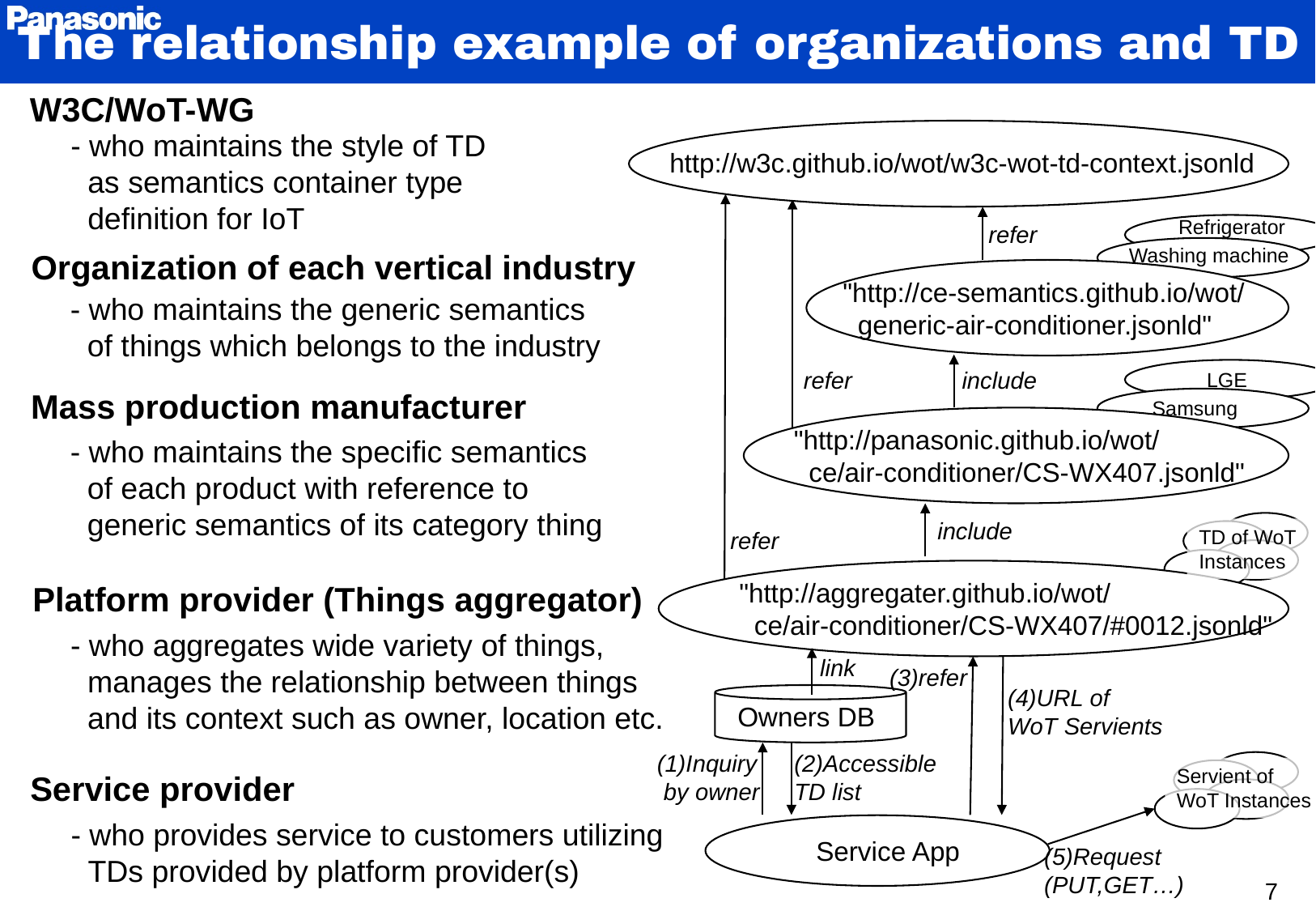

The relationship example of organizations and TD

W3C/WoT-WG
- who maintains the style of TD
  as semantics container type
  definition for IoT

http://w3c.github.io/wot/w3c-wot-td-context.jsonld
Refrigerator
refer

Washing machine

Organization of each vertical industry

"http://ce-semantics.github.io/wot/
  generic-air-conditioner.jsonld"
- who maintains the generic semantics
  of things which belongs to the industry
refer
include

LGE
Mass production manufacturer

Samsung

"http://panasonic.github.io/wot/
  ce/air-conditioner/CS-WX407.jsonld"
- who maintains the specific semantics
  of each product with reference to
  generic semantics of its category thing
include

TD of WoT
Instances
refer

"http://aggregater.github.io/wot/
  ce/air-conditioner/CS-WX407/#0012.jsonld"
Platform provider (Things aggregator)
- who aggregates wide variety of things,
  manages the relationship between things
  and its context such as owner, location etc.
link
(3)refer
(4)URL of
WoT Servients

Owners DB
(1)Inquiry
 by owner
(2)Accessible
TD list

Servient of
WoT Instances

Service provider

- who provides service to customers utilizing
  TDs provided by platform provider(s)

Service App
(5)Request
(PUT,GET…)
7